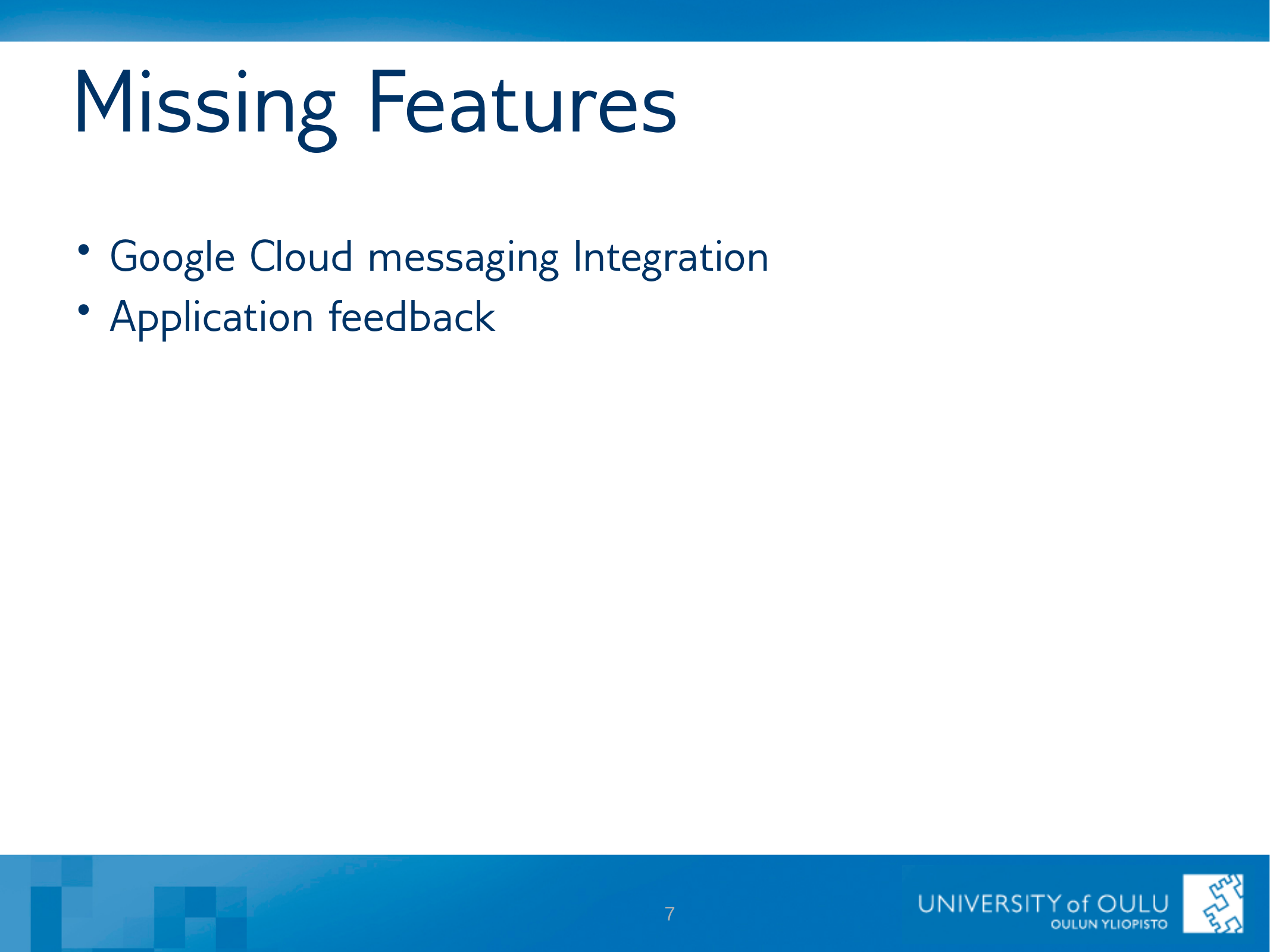

# Missing Features
Google Cloud messaging Integration
Application feedback

7